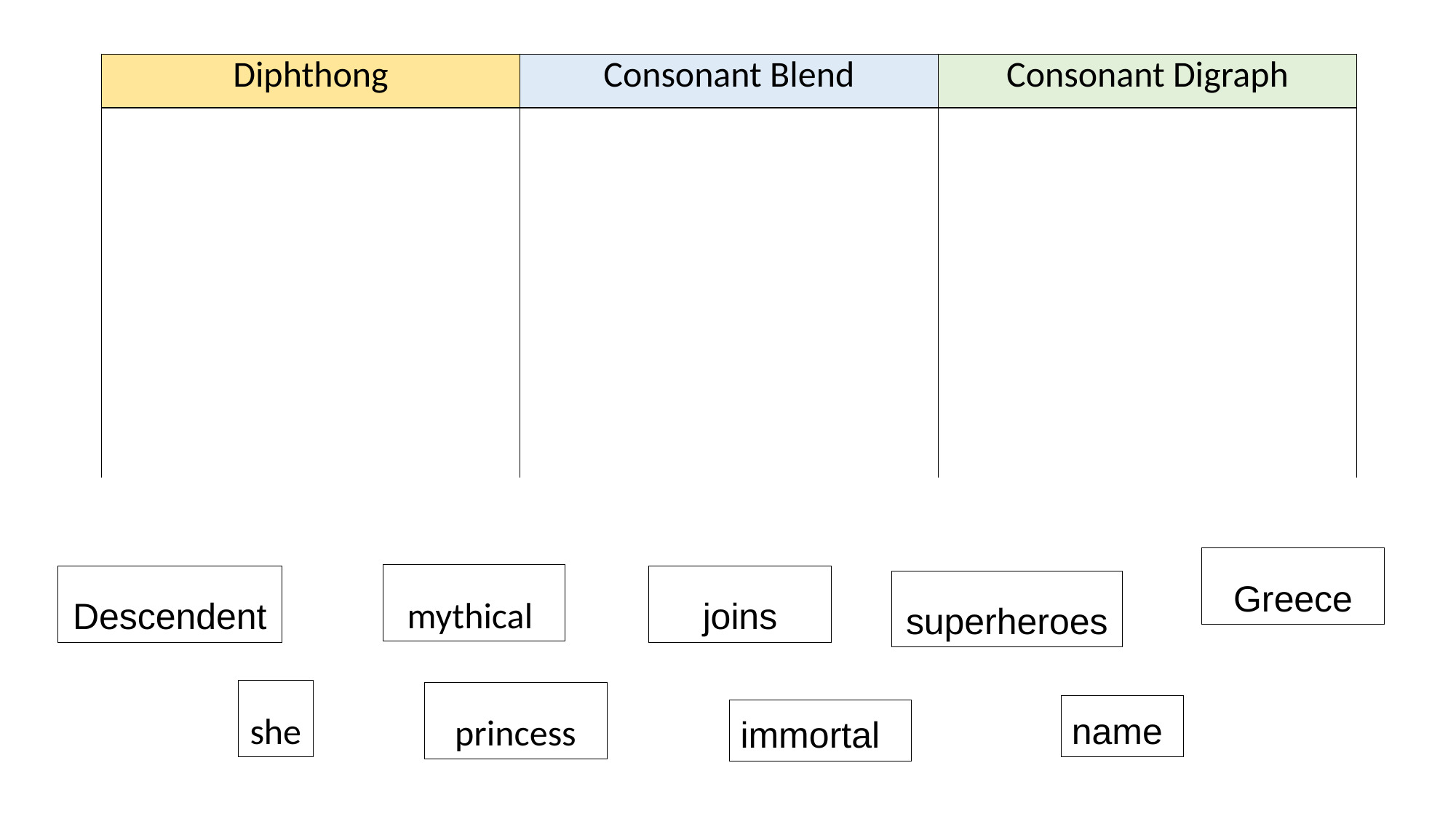

| Diphthong | Consonant Blend | Consonant Digraph |
| --- | --- | --- |
|  |  |  |
Greece
mythical
Descendent
joins
superheroes
she
princess
name
immortal